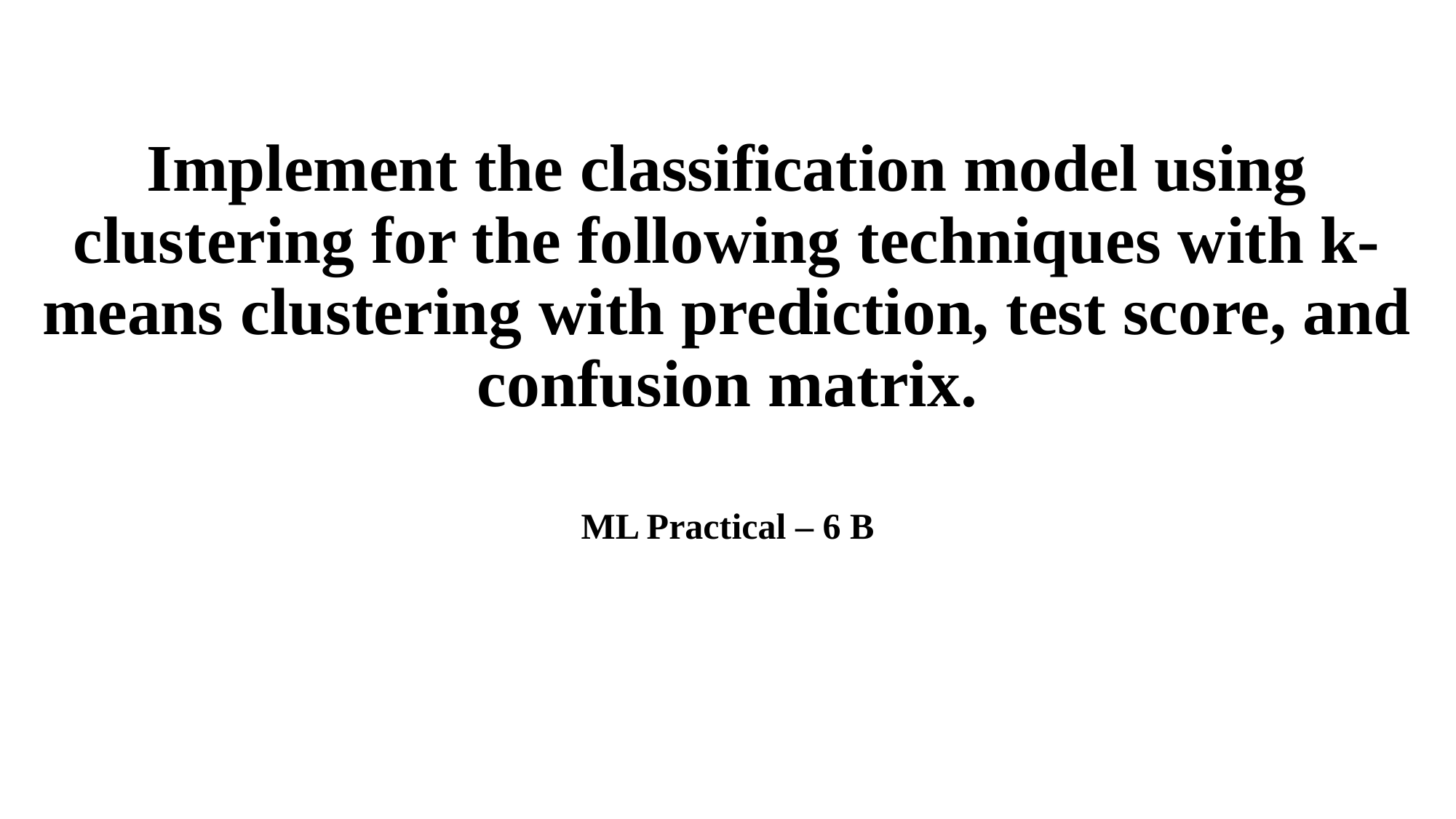

# Implement the classification model using clustering for the following techniques with k-means clustering with prediction, test score, and confusion matrix.
ML Practical – 6 B